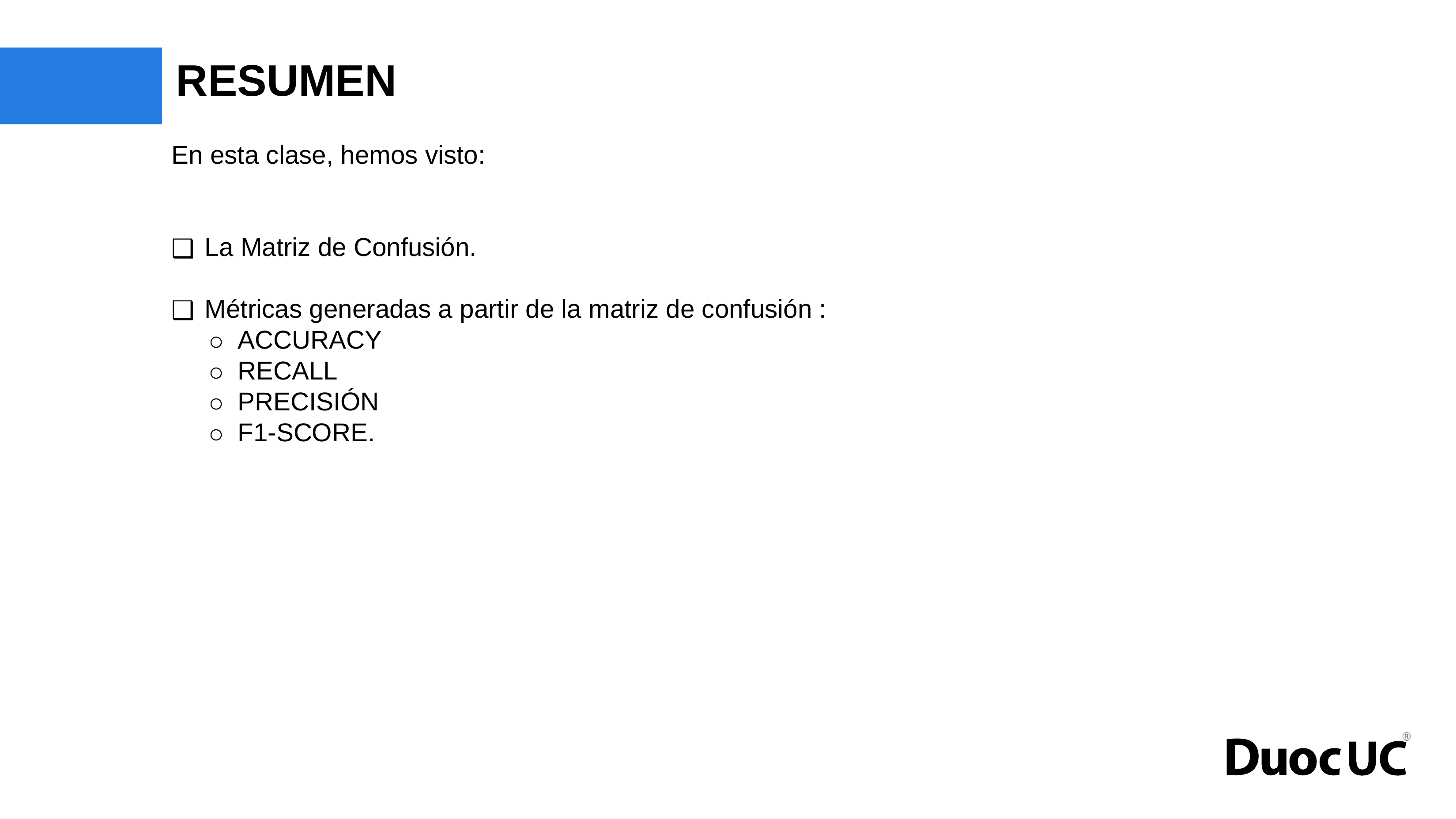

# RESUMEN
En esta clase, hemos visto:

La Matriz de Confusión.

Métricas generadas a partir de la matriz de confusión :
ACCURACY
RECALL
PRECISIÓN
F1-SCORE.